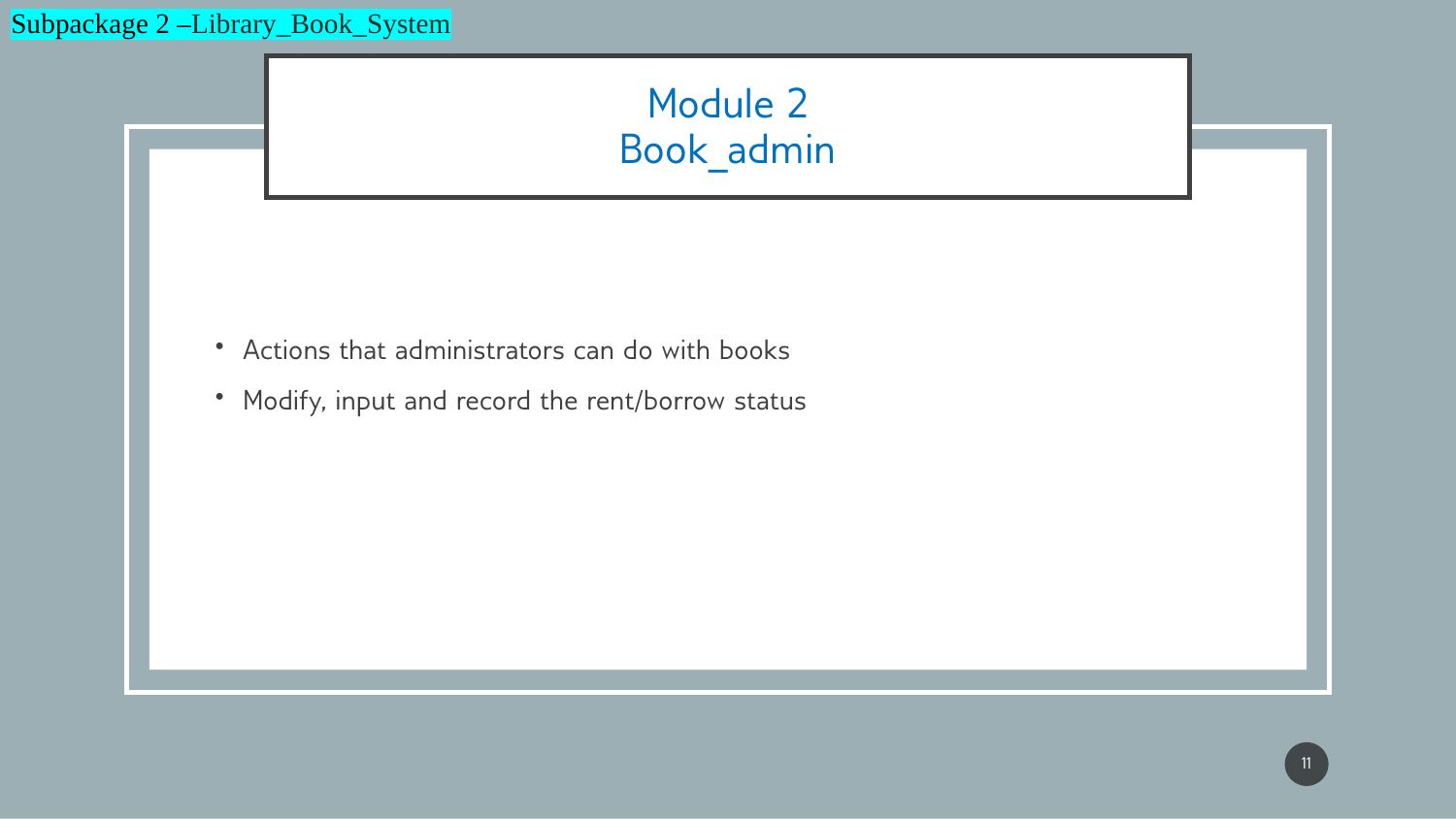

Subpackage 2 –Library_Book_System
# Module 2 Book_admin

Actions that administrators can do with books
Modify, input and record the rent/borrow status

11